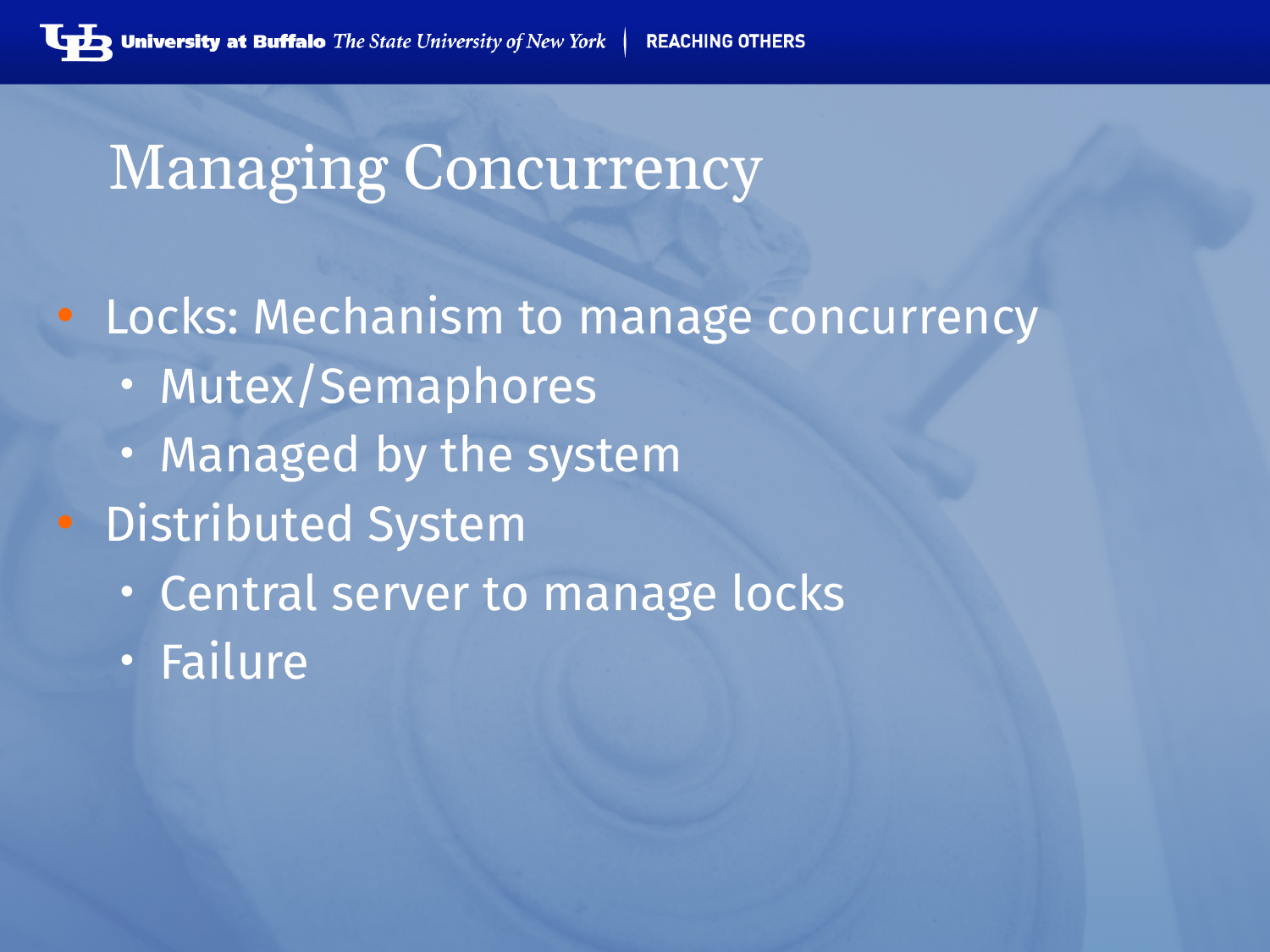

# Managing Concurrency
Locks: Mechanism to manage concurrency
Mutex/Semaphores
Managed by the system
Distributed System
Central server to manage locks
Failure